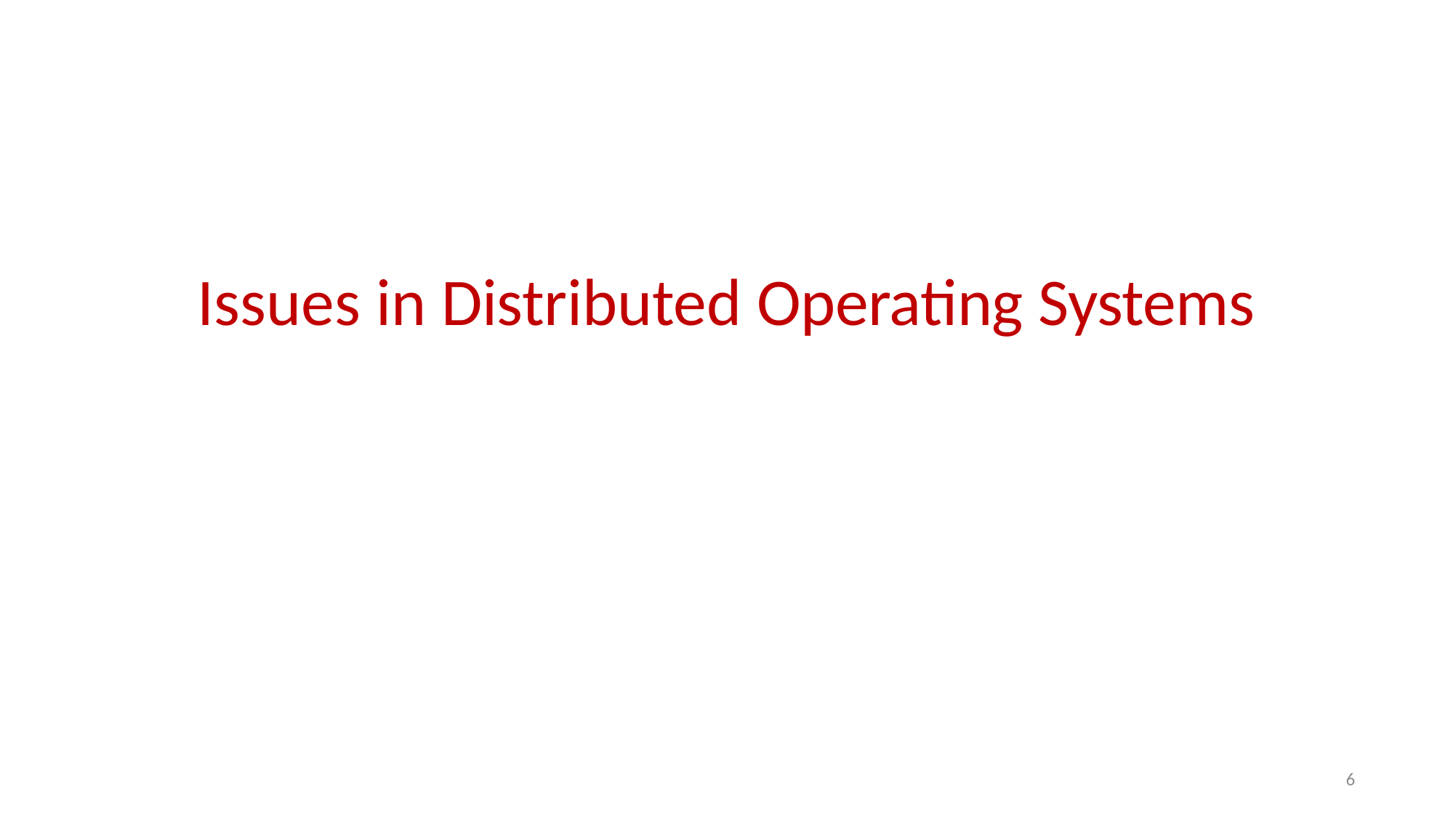

# Issues in Distributed Operating Systems
6